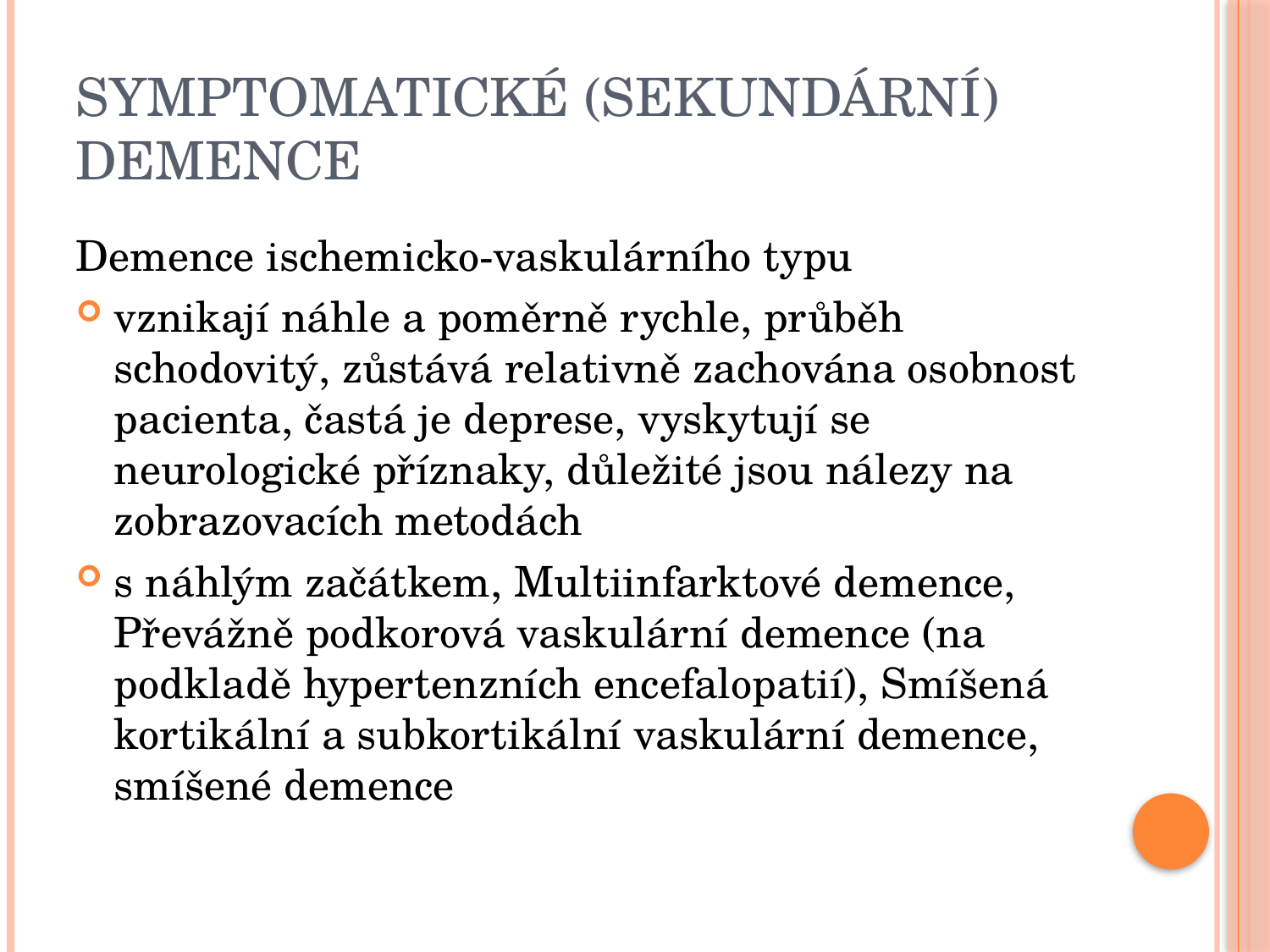

# Symptomatické (sekundární) demence
Demence ischemicko-vaskulárního typu
vznikají náhle a poměrně rychle, průběh schodovitý, zůstává relativně zachována osobnost pacienta, častá je deprese, vyskytují se neurologické příznaky, důležité jsou nálezy na zobrazovacích metodách
s náhlým začátkem, Multiinfarktové demence, Převážně podkorová vaskulární demence (na podkladě hypertenzních encefalopatií), Smíšená kortikální a subkortikální vaskulární demence, smíšené demence